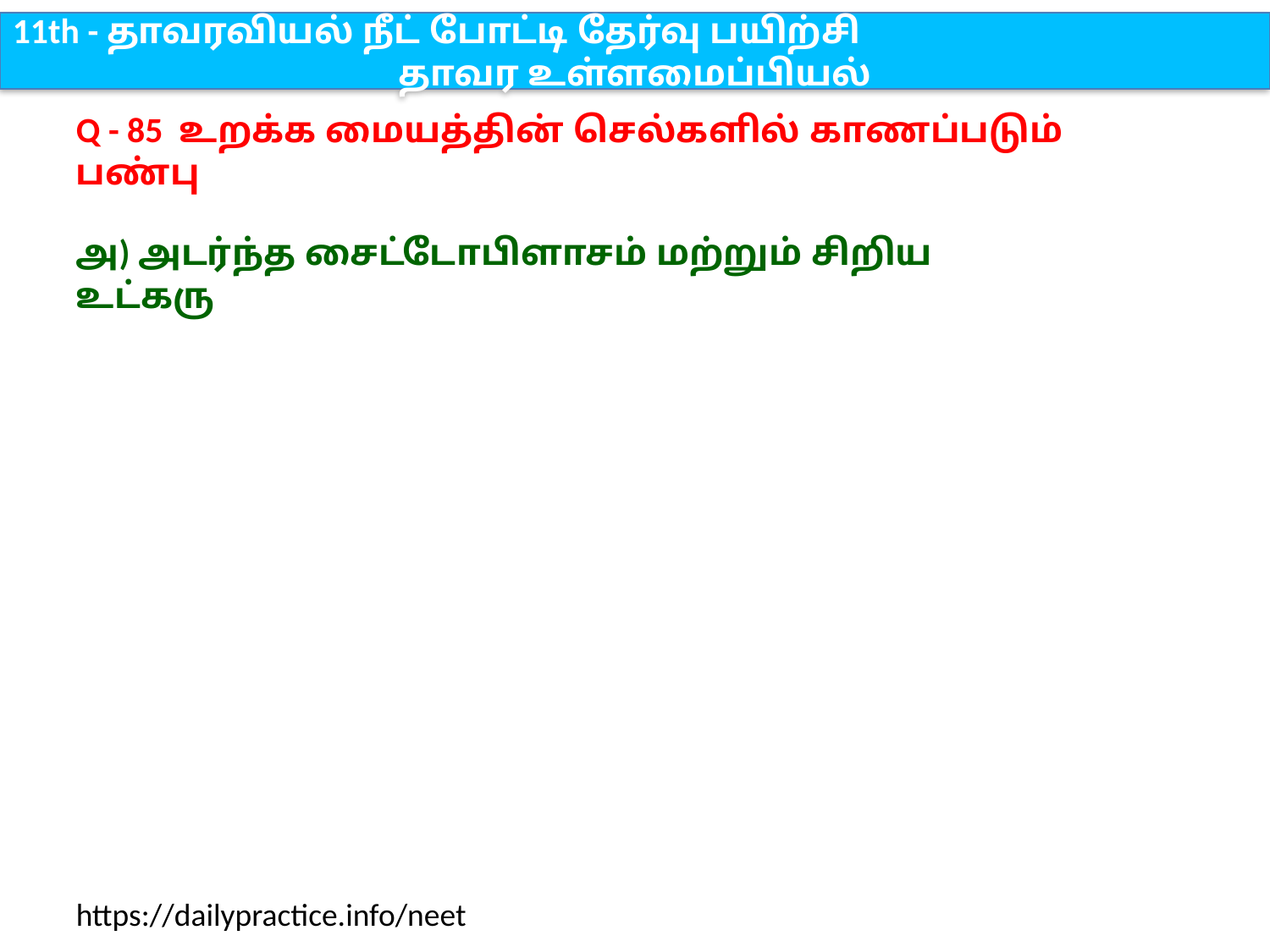

11th - தாவரவியல் நீட் போட்டி தேர்வு பயிற்சி
தாவர உள்ளமைப்பியல்

Q - 85  உறக்க மையத்தின் செல்களில் காணப்படும் பண்பு

அ) அடர்ந்த சைட்டோபிளாசம் மற்றும் சிறிய உட்கரு
https://dailypractice.info/neet